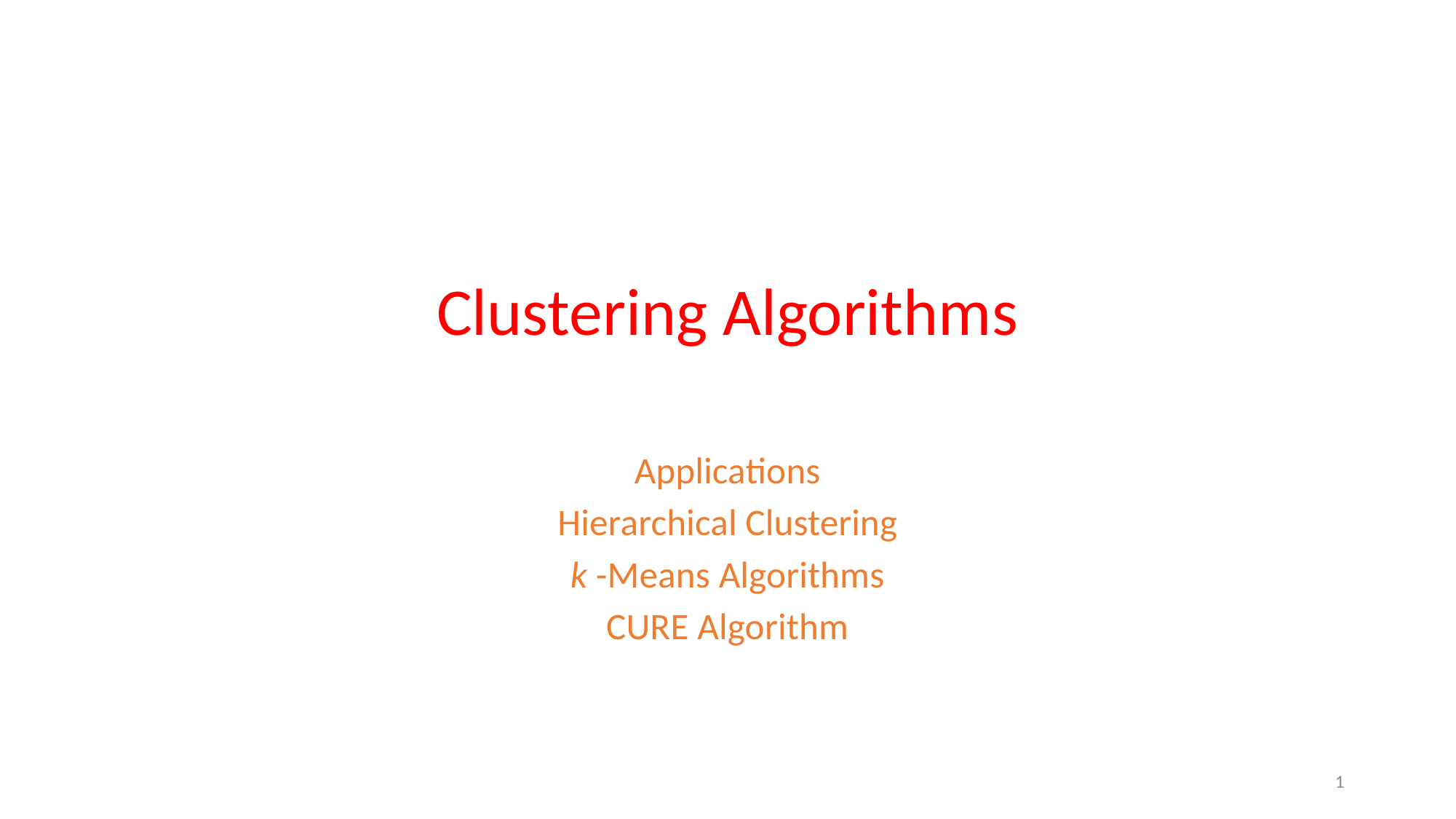

# Clustering Algorithms
Applications
Hierarchical Clustering
k -Means Algorithms
CURE Algorithm
1